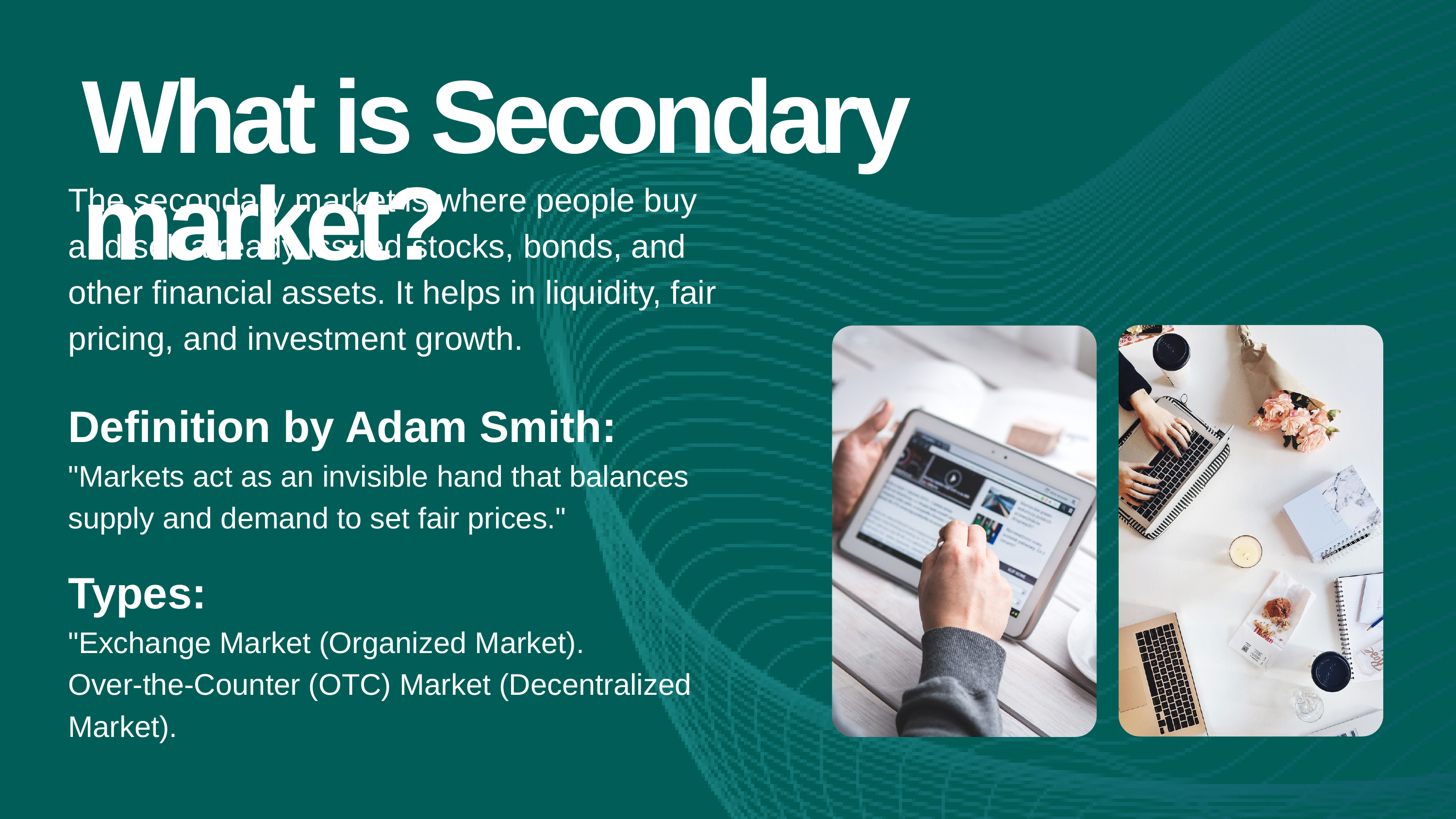

What is Secondary market?
The secondary market is where people buy and sell already issued stocks, bonds, and other financial assets. It helps in liquidity, fair pricing, and investment growth.

Definition by Adam Smith:
"Markets act as an invisible hand that balances supply and demand to set fair prices."
Types:
"Exchange Market (Organized Market).
Over-the-Counter (OTC) Market (Decentralized Market).